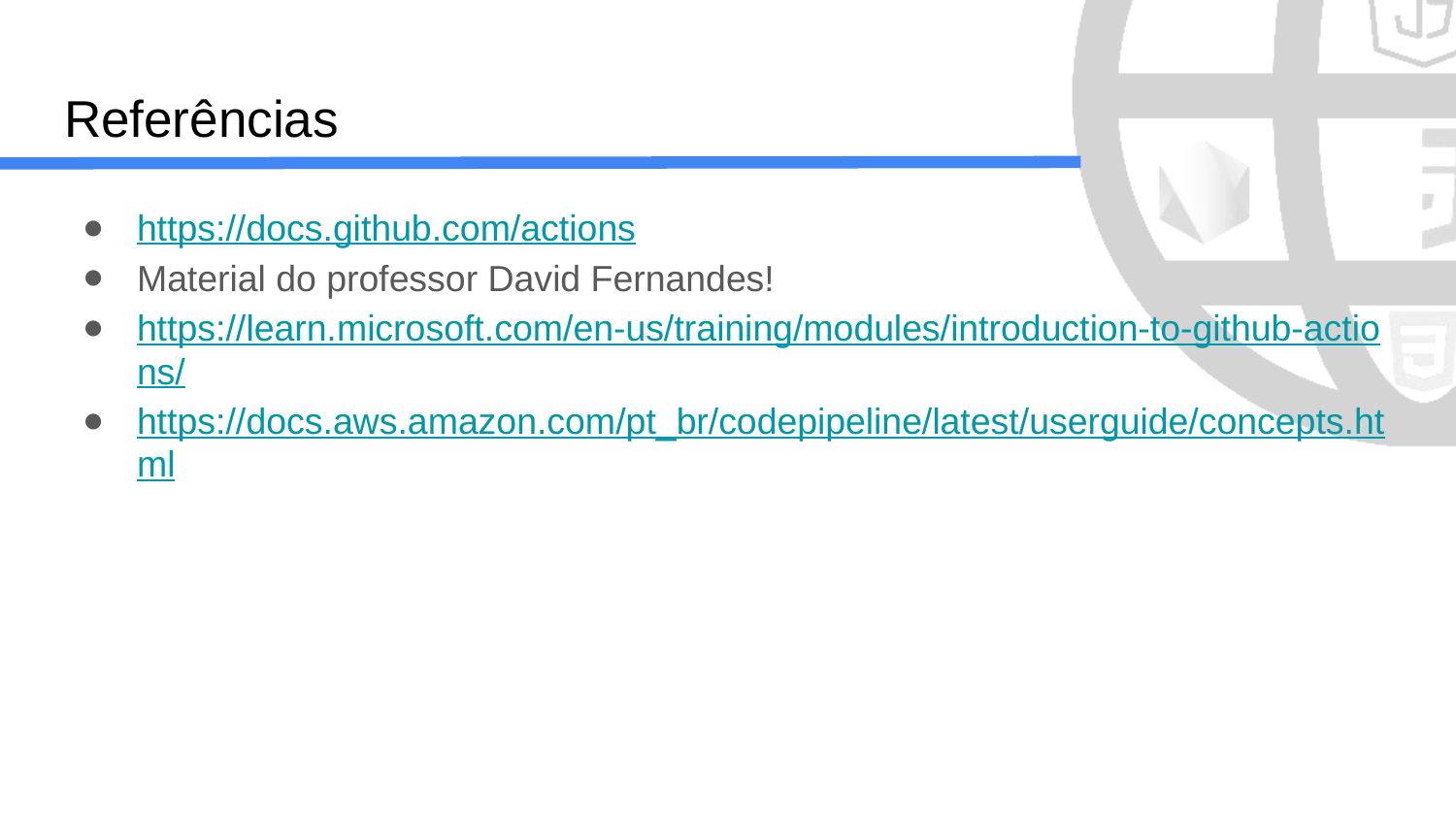

# Referências
https://docs.github.com/actions
Material do professor David Fernandes!
https://learn.microsoft.com/en-us/training/modules/introduction-to-github-actions/
https://docs.aws.amazon.com/pt_br/codepipeline/latest/userguide/concepts.html